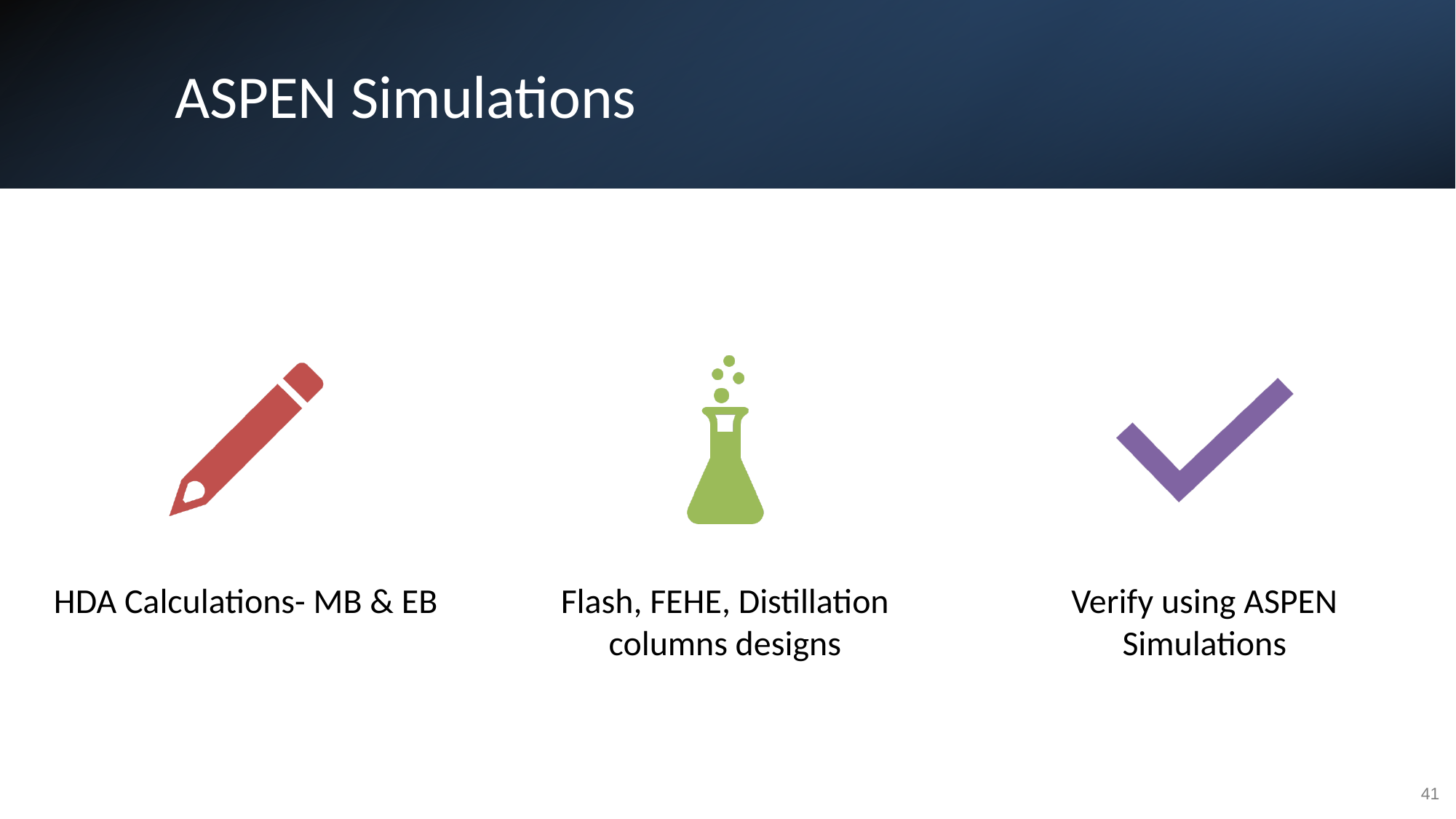

# ASPEN Simulations
HDA Calculations- MB & EB
Flash, FEHE, Distillation columns designs
Verify using ASPEN Simulations
41